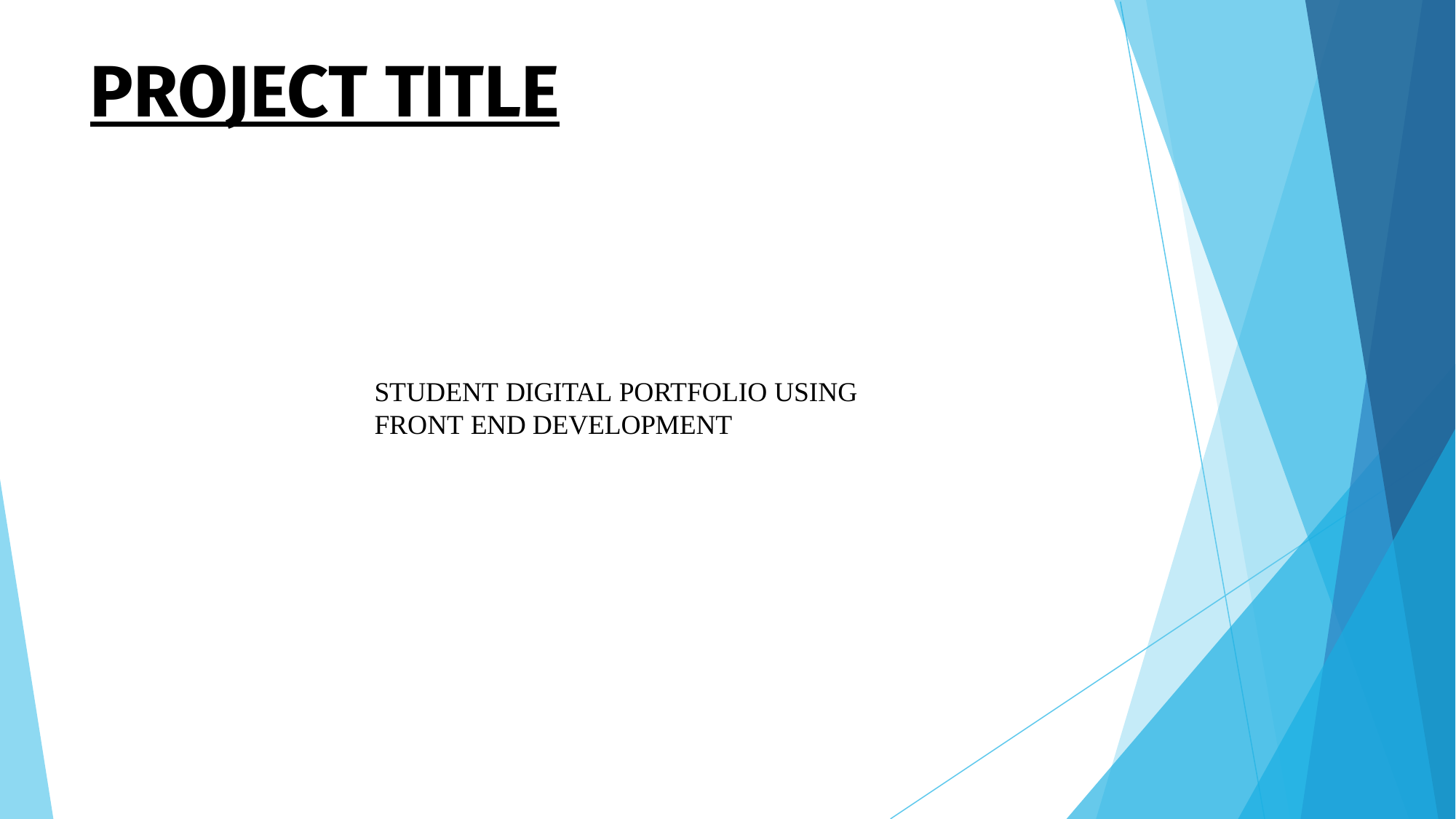

# PROJECT TITLE
STUDENT DIGITAL PORTFOLIO USING FRONT END DEVELOPMENT